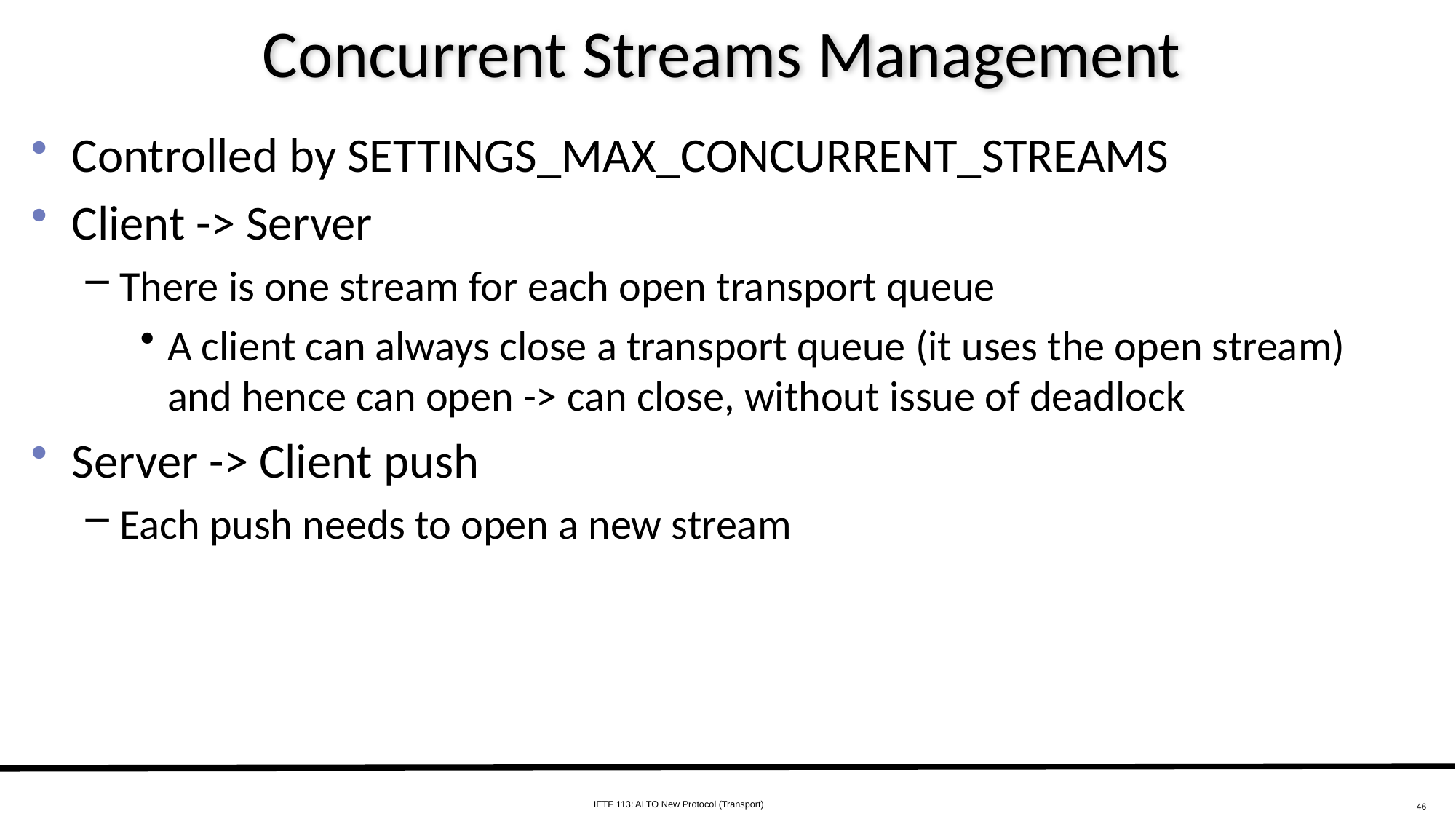

# Concurrent Streams Management
Controlled by SETTINGS_MAX_CONCURRENT_STREAMS
Client -> Server
There is one stream for each open transport queue
A client can always close a transport queue (it uses the open stream) and hence can open -> can close, without issue of deadlock
Server -> Client push
Each push needs to open a new stream